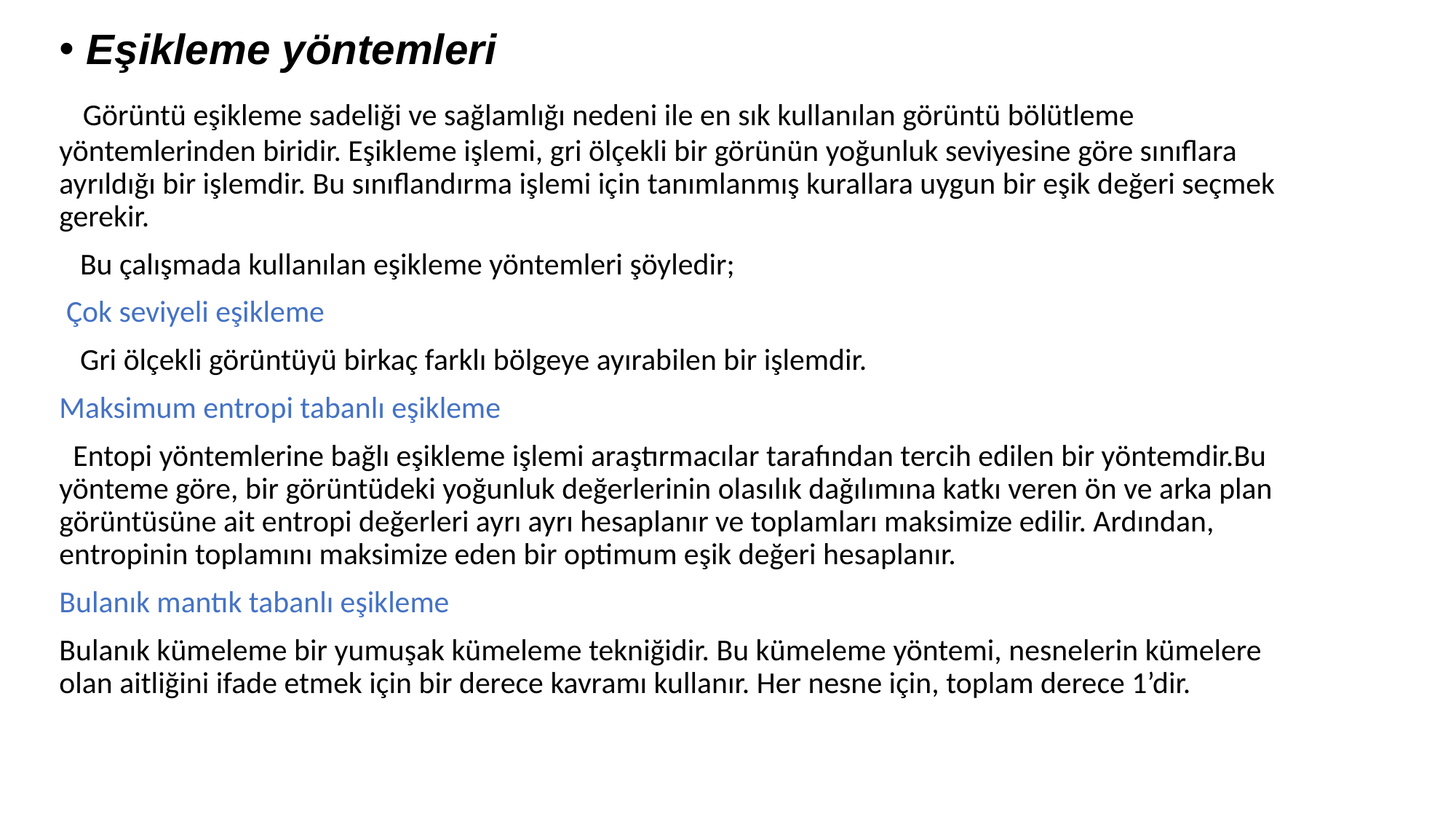

Eşikleme yöntemleri
  Görüntü eşikleme sadeliği ve sağlamlığı nedeni ile en sık kullanılan görüntü bölütleme yöntemlerinden biridir. Eşikleme işlemi, gri ölçekli bir görünün yoğunluk seviyesine göre sınıflara ayrıldığı bir işlemdir. Bu sınıflandırma işlemi için tanımlanmış kurallara uygun bir eşik değeri seçmek gerekir.
   Bu çalışmada kullanılan eşikleme yöntemleri şöyledir;
 Çok seviyeli eşikleme
   Gri ölçekli görüntüyü birkaç farklı bölgeye ayırabilen bir işlemdir.
Maksimum entropi tabanlı eşikleme
  Entopi yöntemlerine bağlı eşikleme işlemi araştırmacılar tarafından tercih edilen bir yöntemdir.Bu yönteme göre, bir görüntüdeki yoğunluk değerlerinin olasılık dağılımına katkı veren ön ve arka plan görüntüsüne ait entropi değerleri ayrı ayrı hesaplanır ve toplamları maksimize edilir. Ardından, entropinin toplamını maksimize eden bir optimum eşik değeri hesaplanır.
Bulanık mantık tabanlı eşikleme
Bulanık kümeleme bir yumuşak kümeleme tekniğidir. Bu kümeleme yöntemi, nesnelerin kümelere olan aitliğini ifade etmek için bir derece kavramı kullanır. Her nesne için, toplam derece 1’dir.